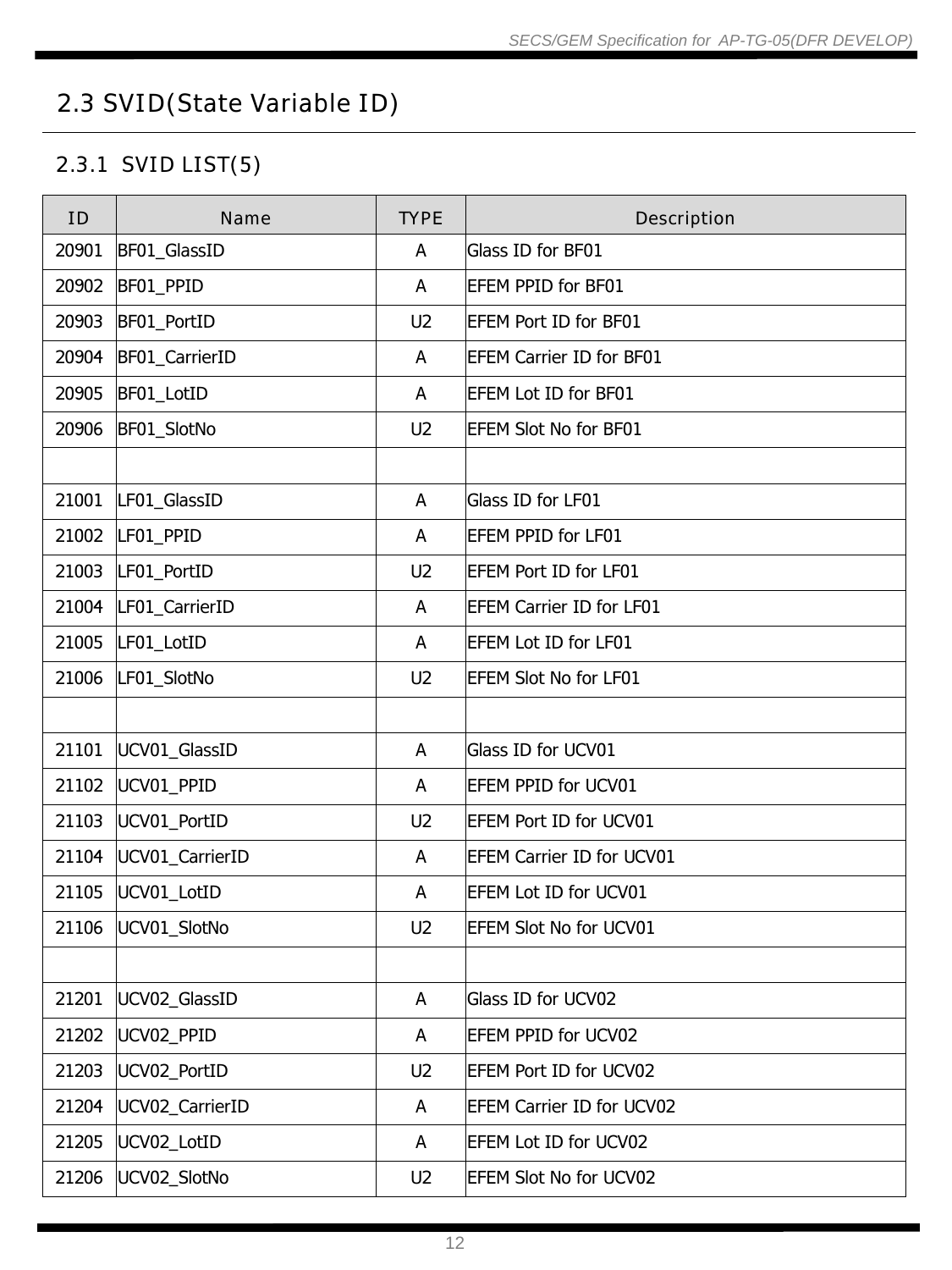

2.3 SVID(State Variable ID)
2.3.1  SVID LIST(5)
| ID | Name | TYPE | Description |
| --- | --- | --- | --- |
| 20901 | BF01\_GlassID | A | Glass ID for BF01 |
| 20902 | BF01\_PPID | A | EFEM PPID for BF01 |
| 20903 | BF01\_PortID | U2 | EFEM Port ID for BF01 |
| 20904 | BF01\_CarrierID | A | EFEM Carrier ID for BF01 |
| 20905 | BF01\_LotID | A | EFEM Lot ID for BF01 |
| 20906 | BF01\_SlotNo | U2 | EFEM Slot No for BF01 |
|  |  |  |  |
| 21001 | LF01\_GlassID | A | Glass ID for LF01 |
| 21002 | LF01\_PPID | A | EFEM PPID for LF01 |
| 21003 | LF01\_PortID | U2 | EFEM Port ID for LF01 |
| 21004 | LF01\_CarrierID | A | EFEM Carrier ID for LF01 |
| 21005 | LF01\_LotID | A | EFEM Lot ID for LF01 |
| 21006 | LF01\_SlotNo | U2 | EFEM Slot No for LF01 |
|  |  |  |  |
| 21101 | UCV01\_GlassID | A | Glass ID for UCV01 |
| 21102 | UCV01\_PPID | A | EFEM PPID for UCV01 |
| 21103 | UCV01\_PortID | U2 | EFEM Port ID for UCV01 |
| 21104 | UCV01\_CarrierID | A | EFEM Carrier ID for UCV01 |
| 21105 | UCV01\_LotID | A | EFEM Lot ID for UCV01 |
| 21106 | UCV01\_SlotNo | U2 | EFEM Slot No for UCV01 |
|  |  |  |  |
| 21201 | UCV02\_GlassID | A | Glass ID for UCV02 |
| 21202 | UCV02\_PPID | A | EFEM PPID for UCV02 |
| 21203 | UCV02\_PortID | U2 | EFEM Port ID for UCV02 |
| 21204 | UCV02\_CarrierID | A | EFEM Carrier ID for UCV02 |
| 21205 | UCV02\_LotID | A | EFEM Lot ID for UCV02 |
| 21206 | UCV02\_SlotNo | U2 | EFEM Slot No for UCV02 |